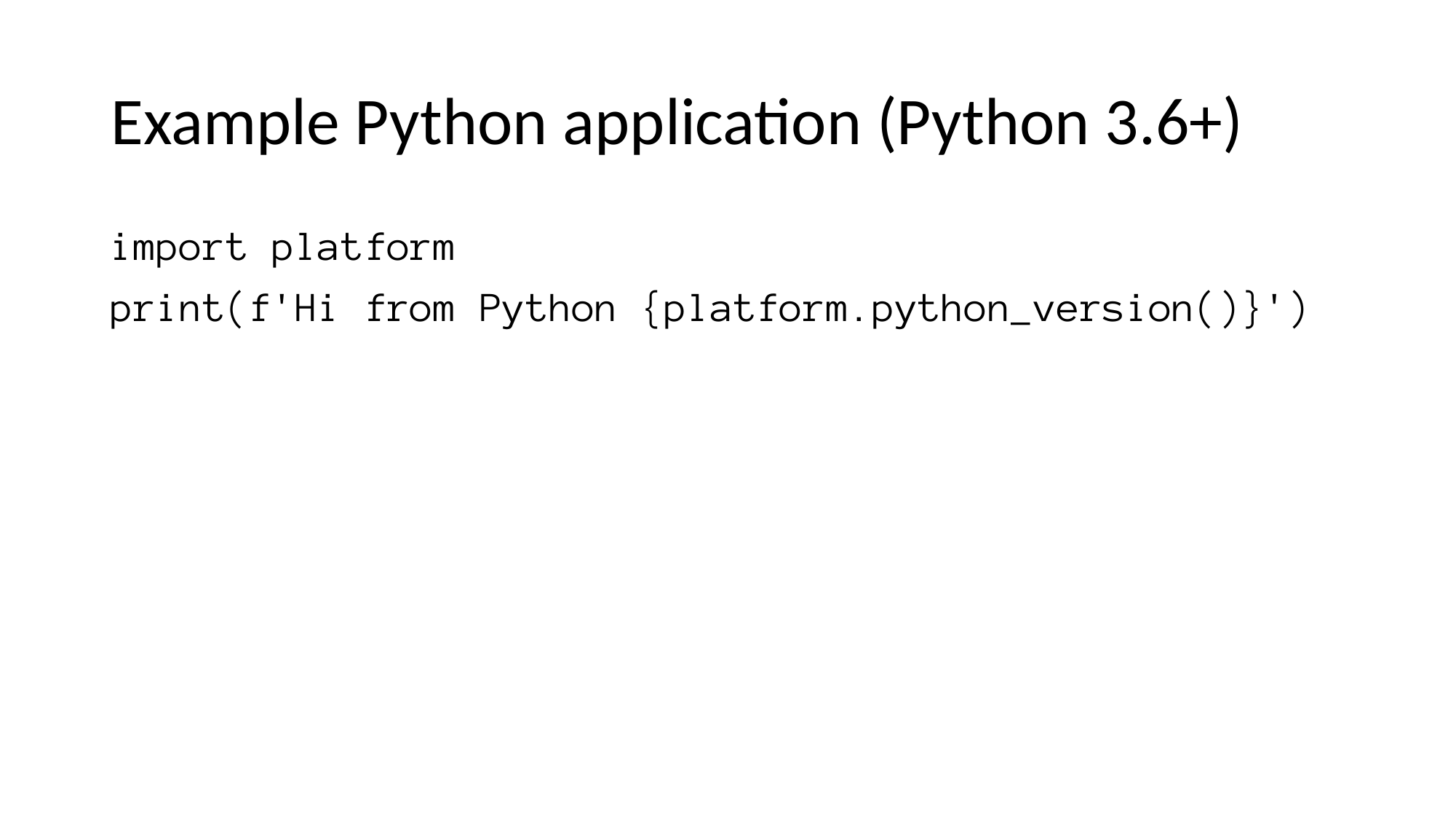

# Example Python application (Python 3.6+)
import platform
print(f'Hi from Python {platform.python_version()}')